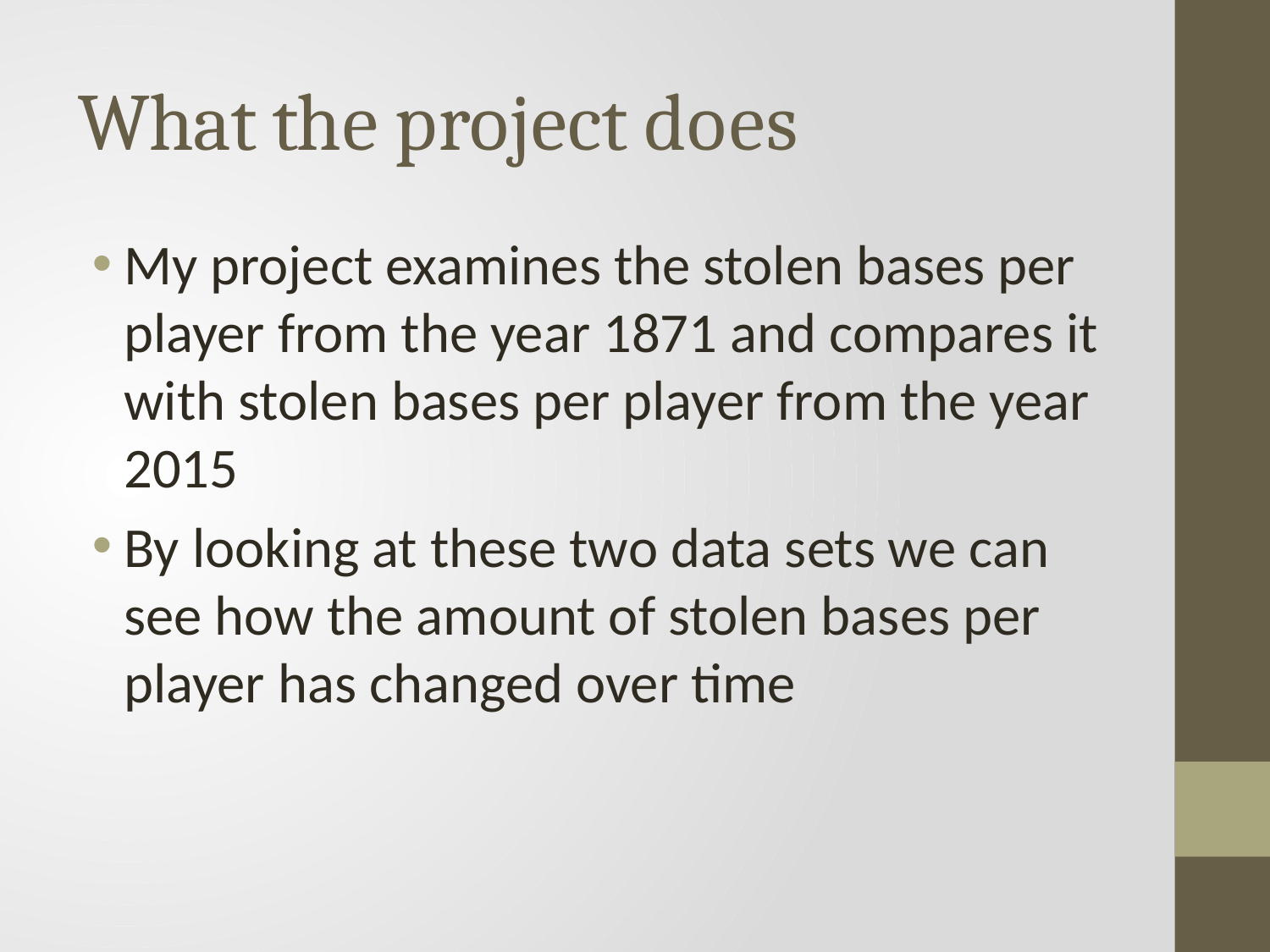

# What the project does
My project examines the stolen bases per player from the year 1871 and compares it with stolen bases per player from the year 2015
By looking at these two data sets we can see how the amount of stolen bases per player has changed over time